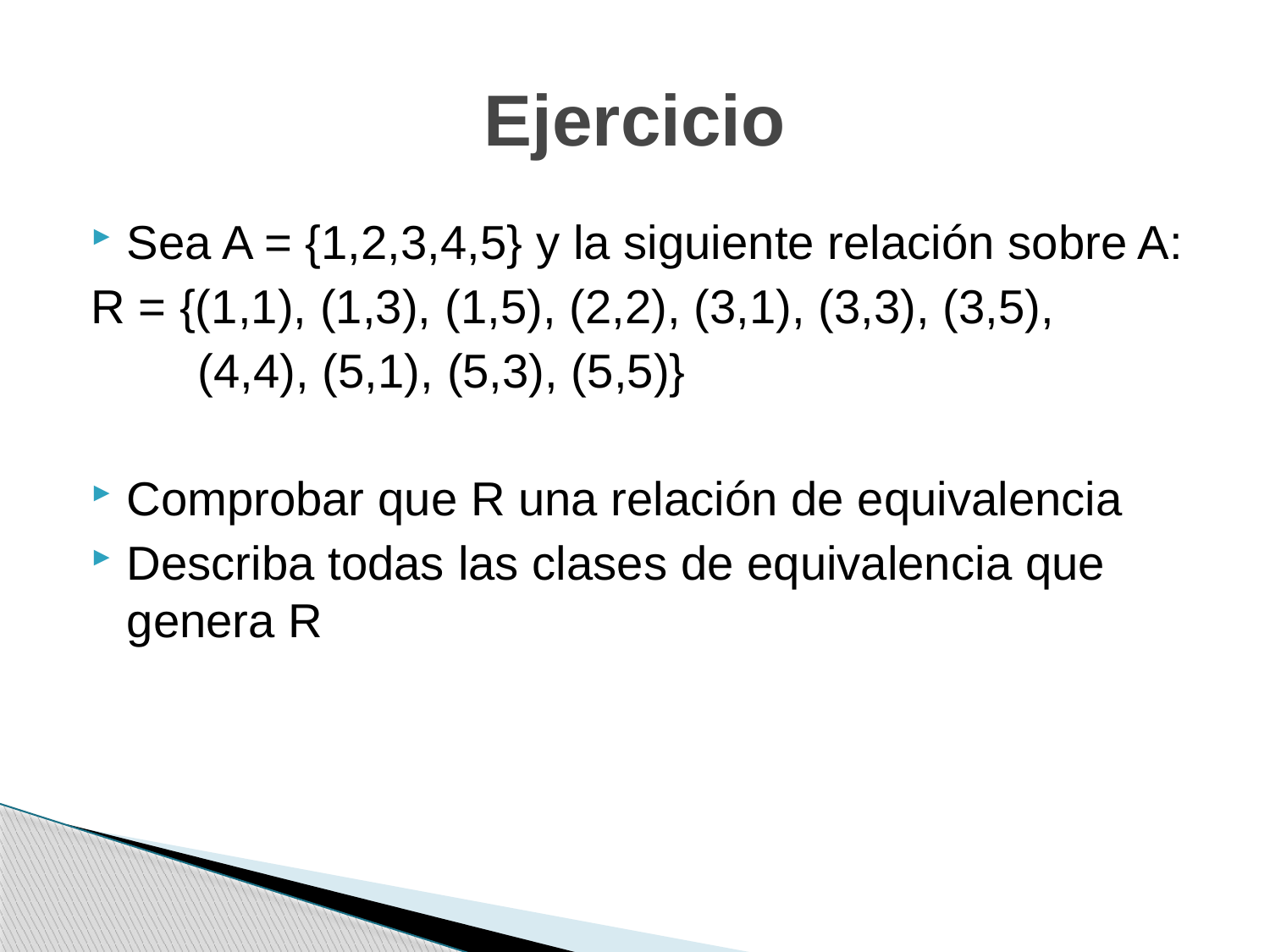

# Ejercicio
Sea A = {1,2,3,4,5} y la siguiente relación sobre A:
R = {(1,1), (1,3), (1,5), (2,2), (3,1), (3,3), (3,5),
        (4,4), (5,1), (5,3), (5,5)}

Comprobar que R una relación de equivalencia
Describa todas las clases de equivalencia que genera R